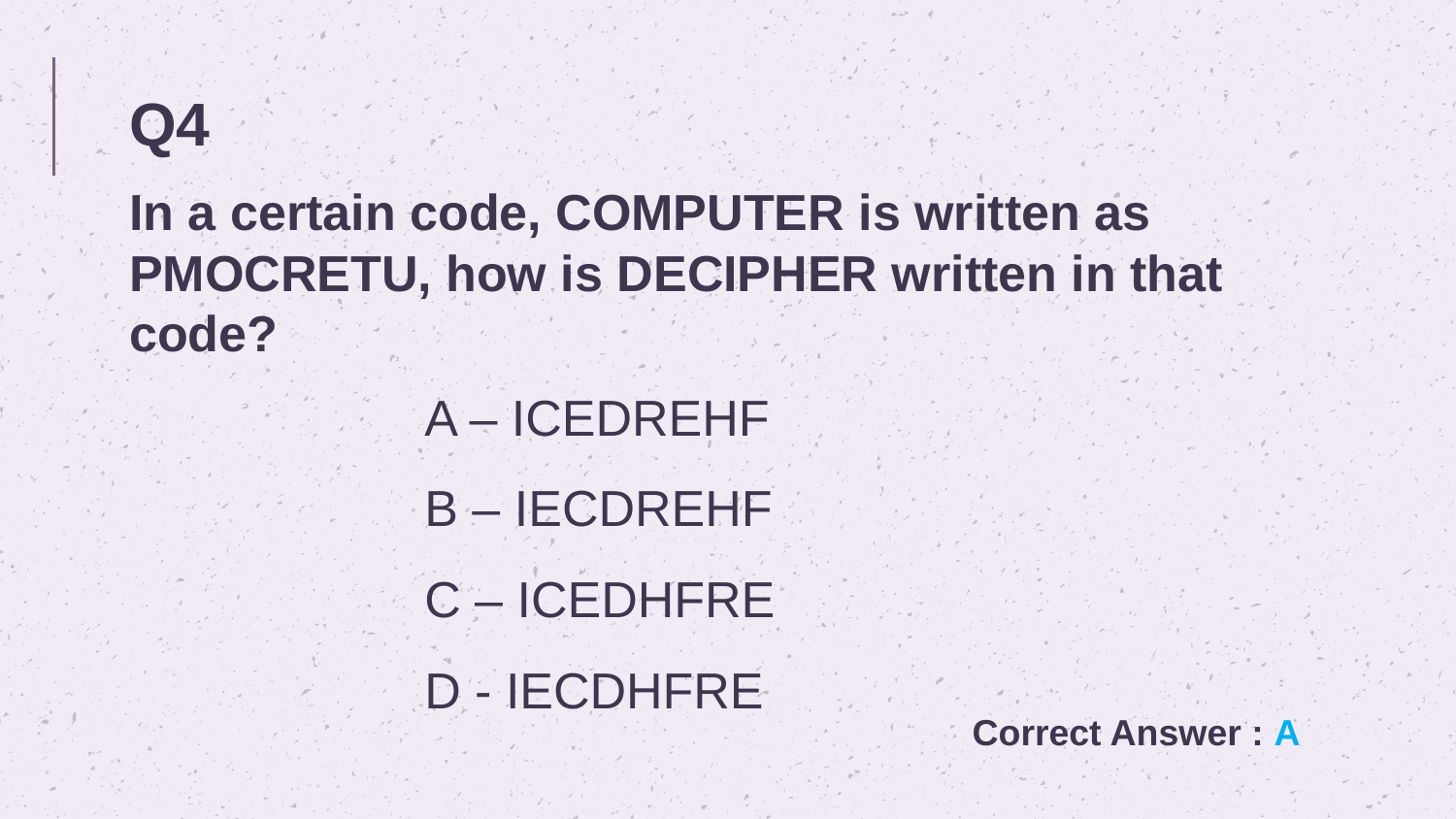

# Q4
In a certain code, COMPUTER is written as PMOCRETU, how is DECIPHER written in that code?
A – ICEDREHF
B – IECDREHF
C – ICEDHFRE
D - IECDHFRE
Correct Answer : A